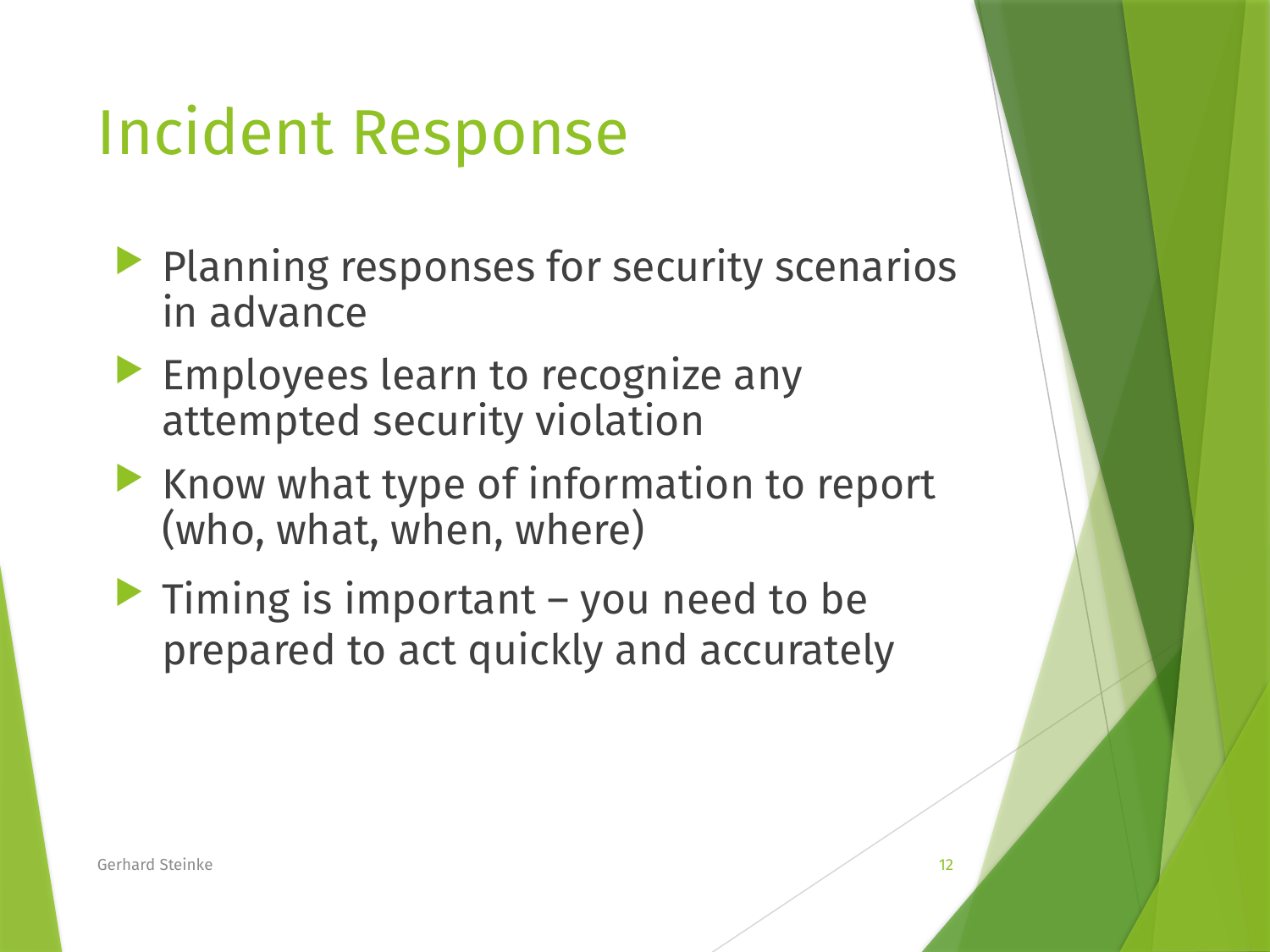

# Incident Response
Planning responses for security scenarios in advance
Employees learn to recognize any attempted security violation
Know what type of information to report (who, what, when, where)
Timing is important – you need to be prepared to act quickly and accurately
Gerhard Steinke
12